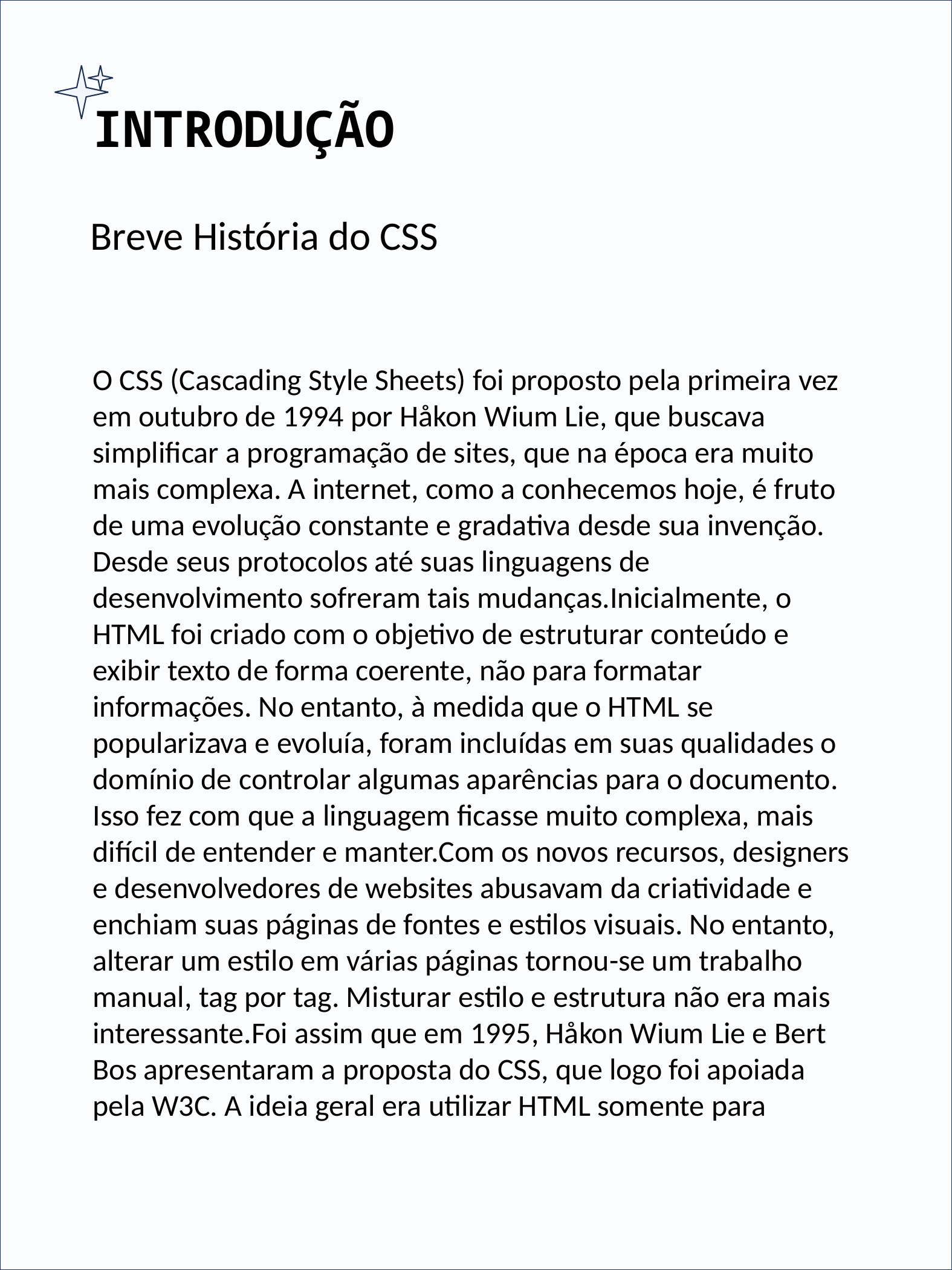

INTRODUÇÃO
Breve História do CSS
O CSS (Cascading Style Sheets) foi proposto pela primeira vez em outubro de 1994 por Håkon Wium Lie, que buscava simplificar a programação de sites, que na época era muito mais complexa. A internet, como a conhecemos hoje, é fruto de uma evolução constante e gradativa desde sua invenção. Desde seus protocolos até suas linguagens de desenvolvimento sofreram tais mudanças.Inicialmente, o HTML foi criado com o objetivo de estruturar conteúdo e exibir texto de forma coerente, não para formatar informações. No entanto, à medida que o HTML se popularizava e evoluía, foram incluídas em suas qualidades o domínio de controlar algumas aparências para o documento. Isso fez com que a linguagem ficasse muito complexa, mais difícil de entender e manter.Com os novos recursos, designers e desenvolvedores de websites abusavam da criatividade e enchiam suas páginas de fontes e estilos visuais. No entanto, alterar um estilo em várias páginas tornou-se um trabalho manual, tag por tag. Misturar estilo e estrutura não era mais interessante.Foi assim que em 1995, Håkon Wium Lie e Bert Bos apresentaram a proposta do CSS, que logo foi apoiada pela W3C. A ideia geral era utilizar HTML somente para